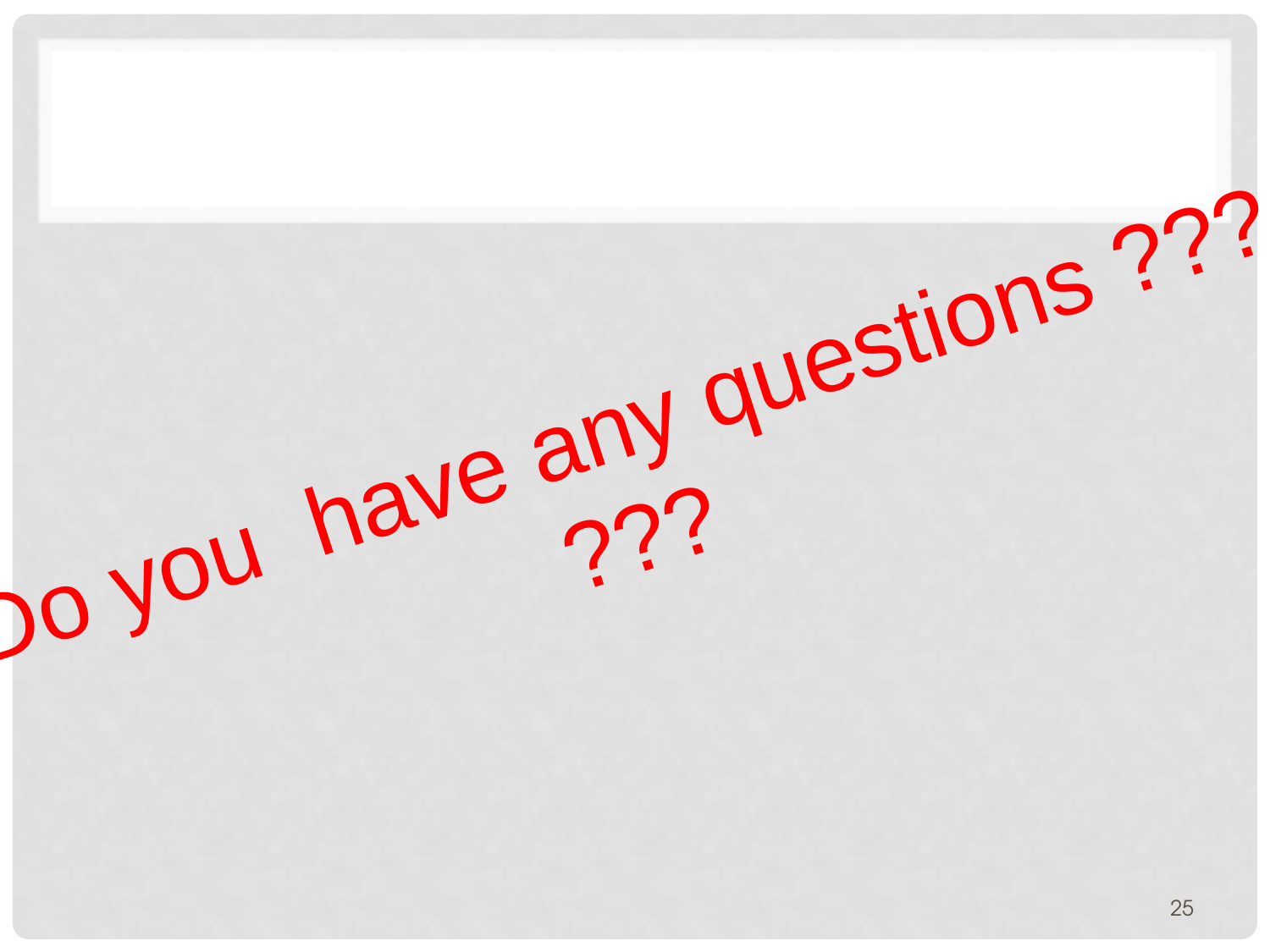

Do you  have any questions ???
???
25